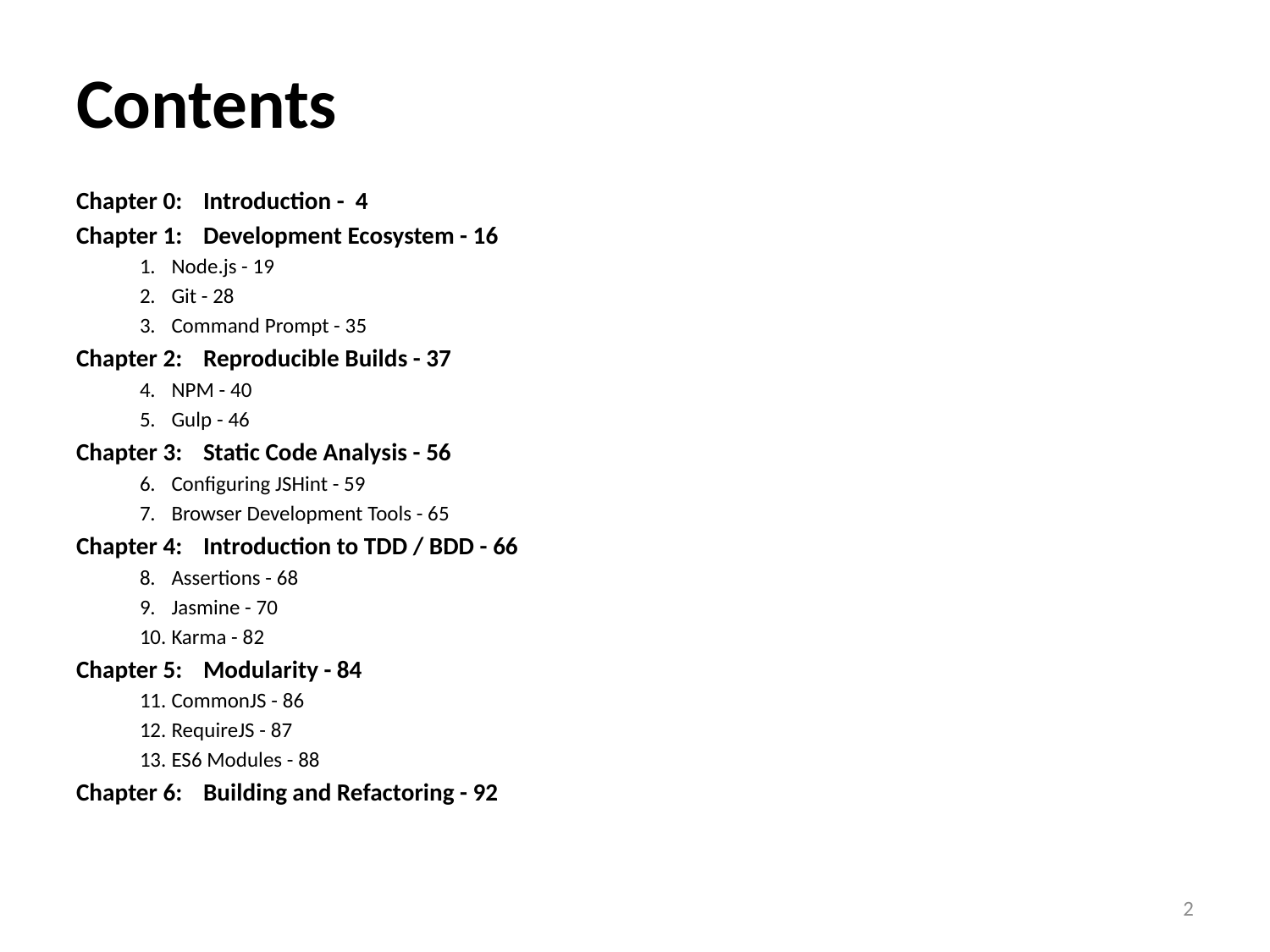

# Contents
Chapter 0:	Introduction -  4
Chapter 1:	Development Ecosystem - 16
Node.js - 19
Git - 28
Command Prompt - 35
Chapter 2:	Reproducible Builds - 37
NPM - 40
Gulp - 46
Chapter 3:	Static Code Analysis - 56
Configuring JSHint - 59
Browser Development Tools - 65
Chapter 4:	Introduction to TDD / BDD - 66
Assertions - 68
Jasmine - 70
Karma - 82
Chapter 5:	Modularity - 84
CommonJS - 86
RequireJS - 87
ES6 Modules - 88
Chapter 6:	Building and Refactoring - 92
2